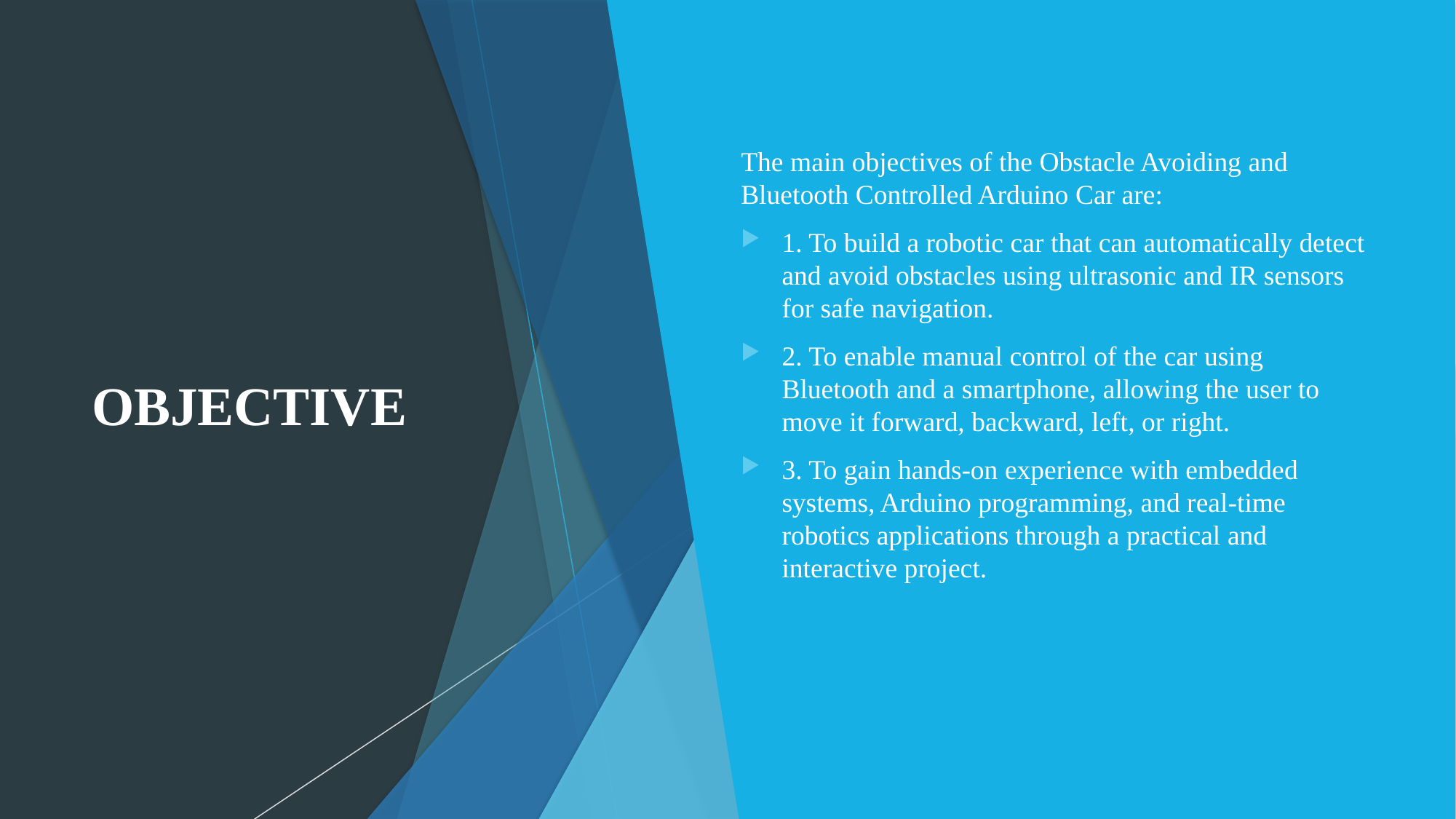

# OBJECTIVE
The main objectives of the Obstacle Avoiding and Bluetooth Controlled Arduino Car are:
1. To build a robotic car that can automatically detect and avoid obstacles using ultrasonic and IR sensors for safe navigation.
2. To enable manual control of the car using Bluetooth and a smartphone, allowing the user to move it forward, backward, left, or right.
3. To gain hands-on experience with embedded systems, Arduino programming, and real-time robotics applications through a practical and interactive project.